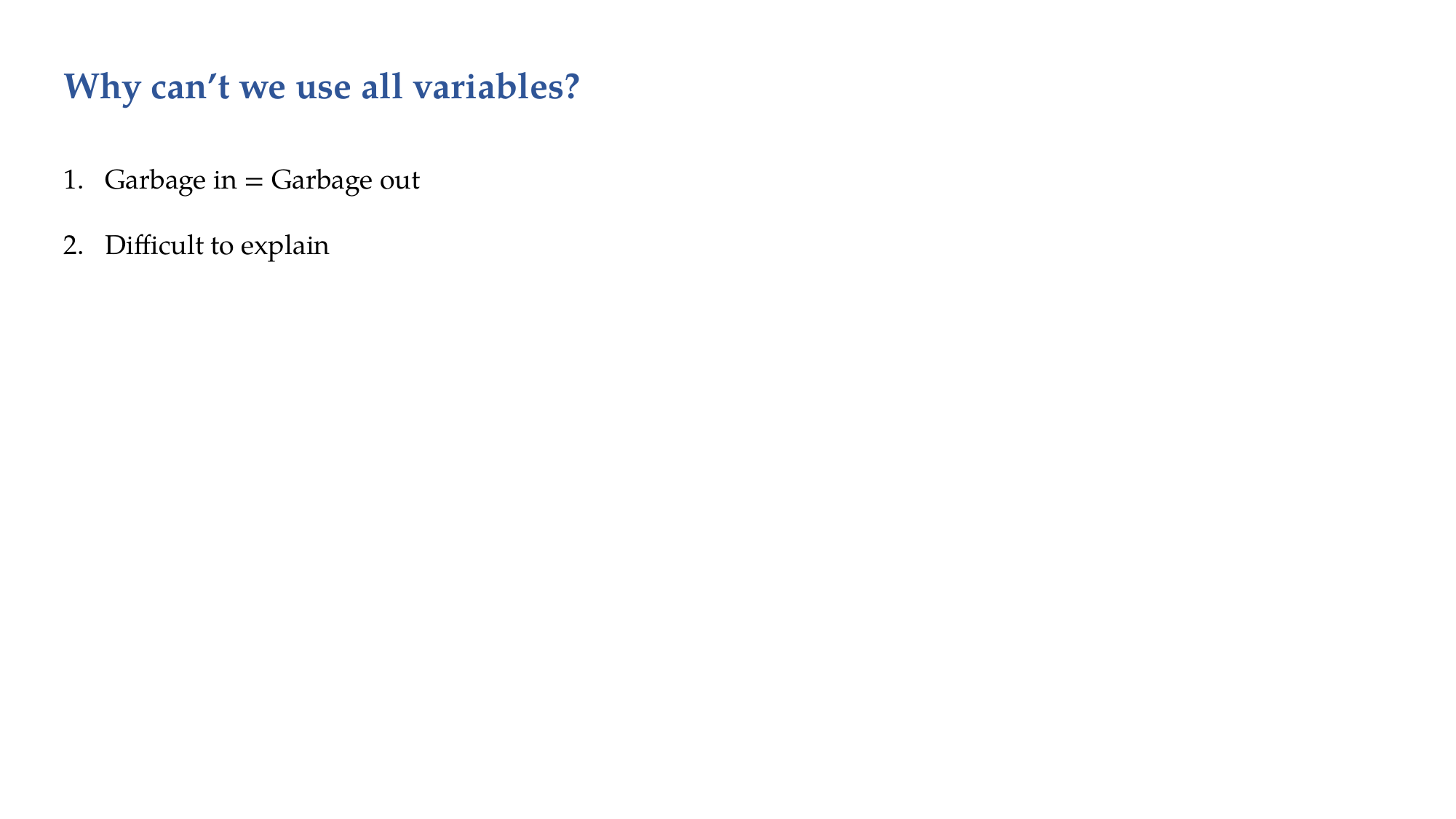

Why can’t we use all variables?
Garbage in = Garbage out

2.   Difficult to explain